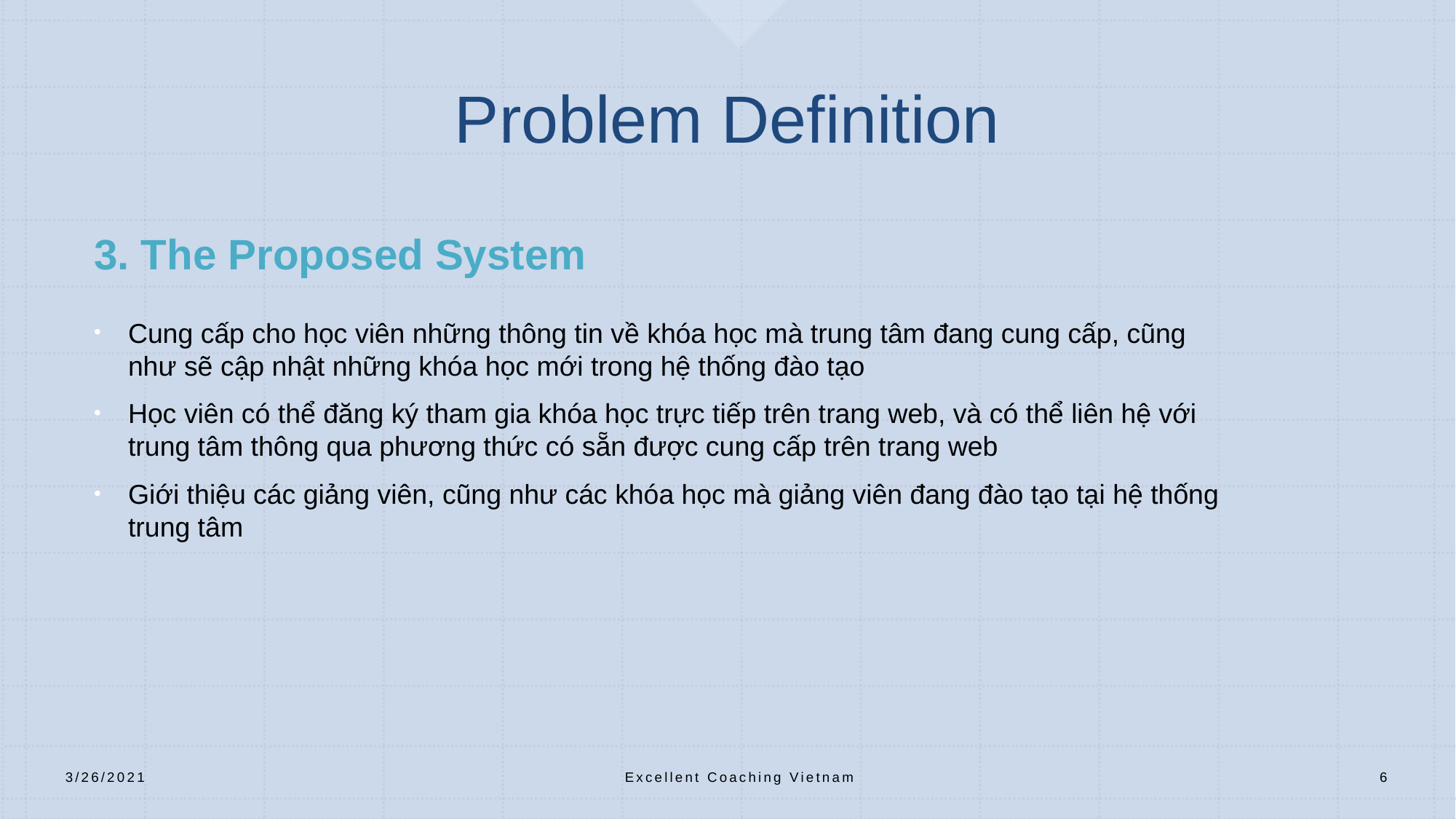

# Problem Definition
3. The Proposed System
Cung cấp cho học viên những thông tin về khóa học mà trung tâm đang cung cấp, cũng như sẽ cập nhật những khóa học mới trong hệ thống đào tạo
Học viên có thể đăng ký tham gia khóa học trực tiếp trên trang web, và có thể liên hệ với trung tâm thông qua phương thức có sẵn được cung cấp trên trang web
Giới thiệu các giảng viên, cũng như các khóa học mà giảng viên đang đào tạo tại hệ thống trung tâm
Excellent Coaching Vietnam
3/26/2021
6